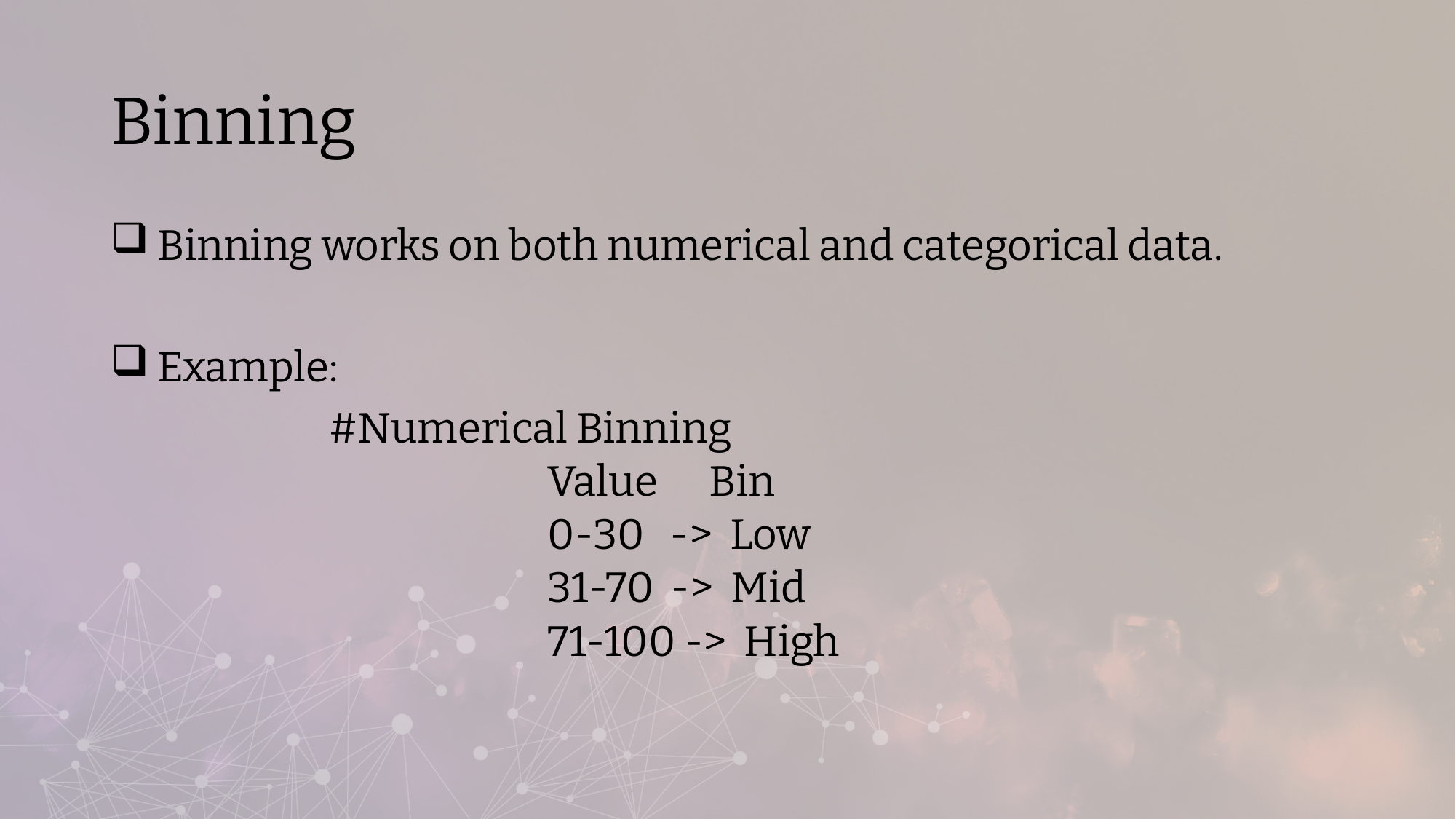

# Binning
 Binning works on both numerical and categorical data.

 Example:
		#Numerical Binning
Value      Bin
0-30   ->  Low
31-70  ->  Mid
71-100 ->  High